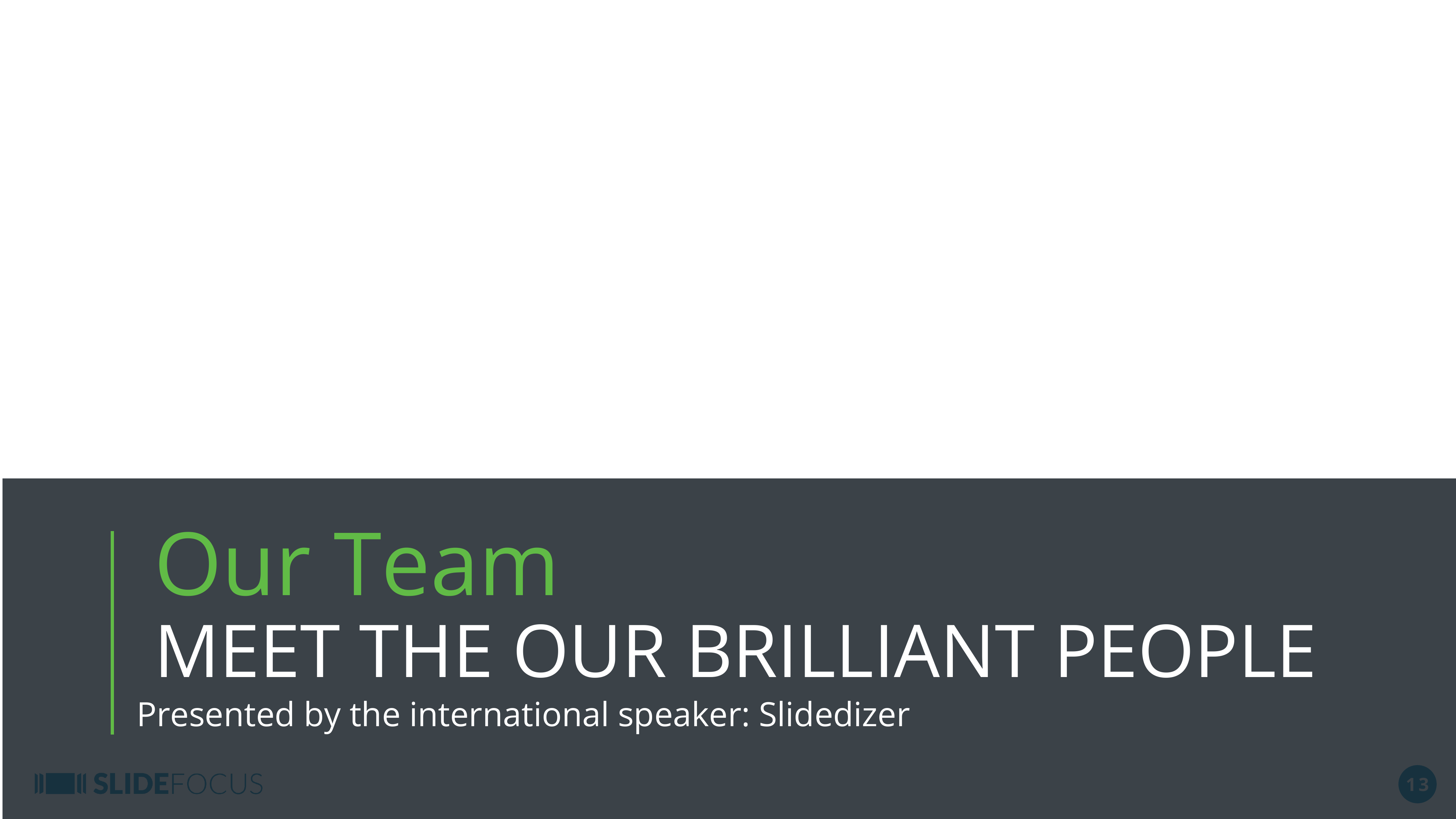

Our Team
MEET THE OUR BRILLIANT PEOPLE
Presented by the international speaker: Slidedizer